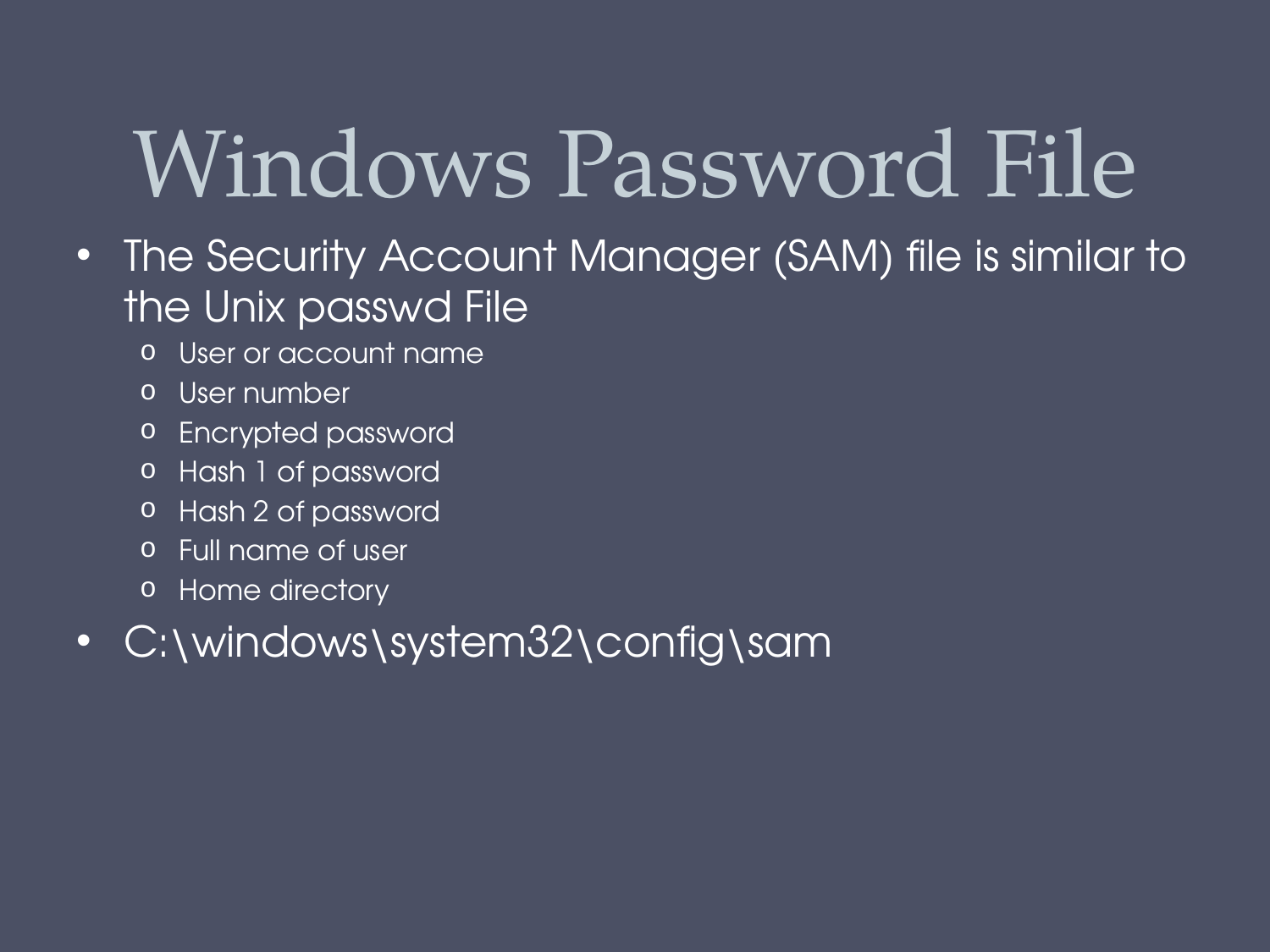

# Windows Password File
The Security Account Manager (SAM) file is similar to the Unix passwd File
User or account name
User number
Encrypted password
Hash 1 of password
Hash 2 of password
Full name of user
Home directory
C:\windows\system32\config\sam